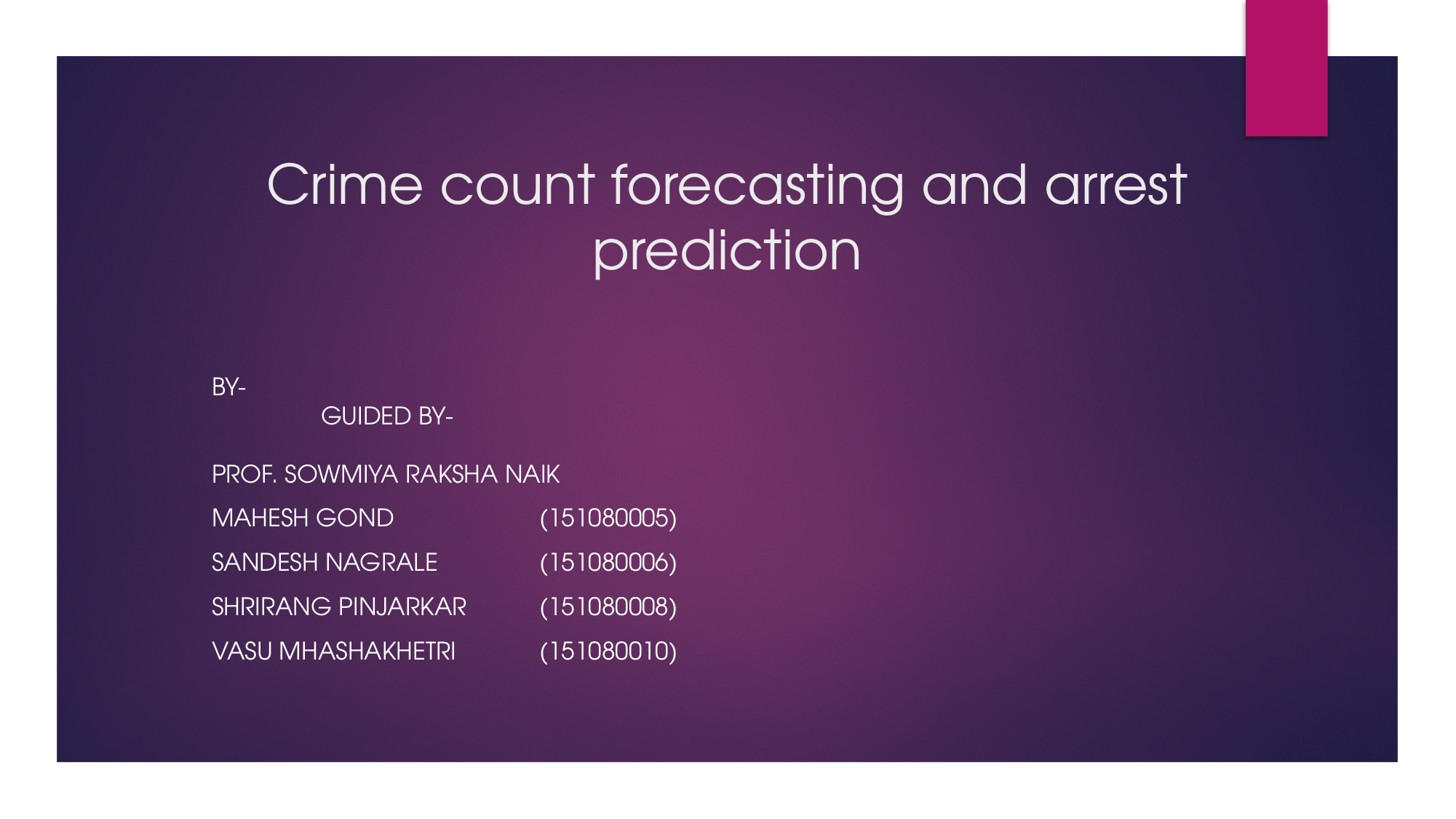

# Crime count forecasting and arrest prediction

By-     										Guided by-		  														  prof. Sowmiya Raksha NaIK
Mahesh gond 		(151080005)
Sandesh Nagrale 	(151080006)
Shrirang pinjarkar 	(151080008)
Vasu mhashakhetri 	(151080010)